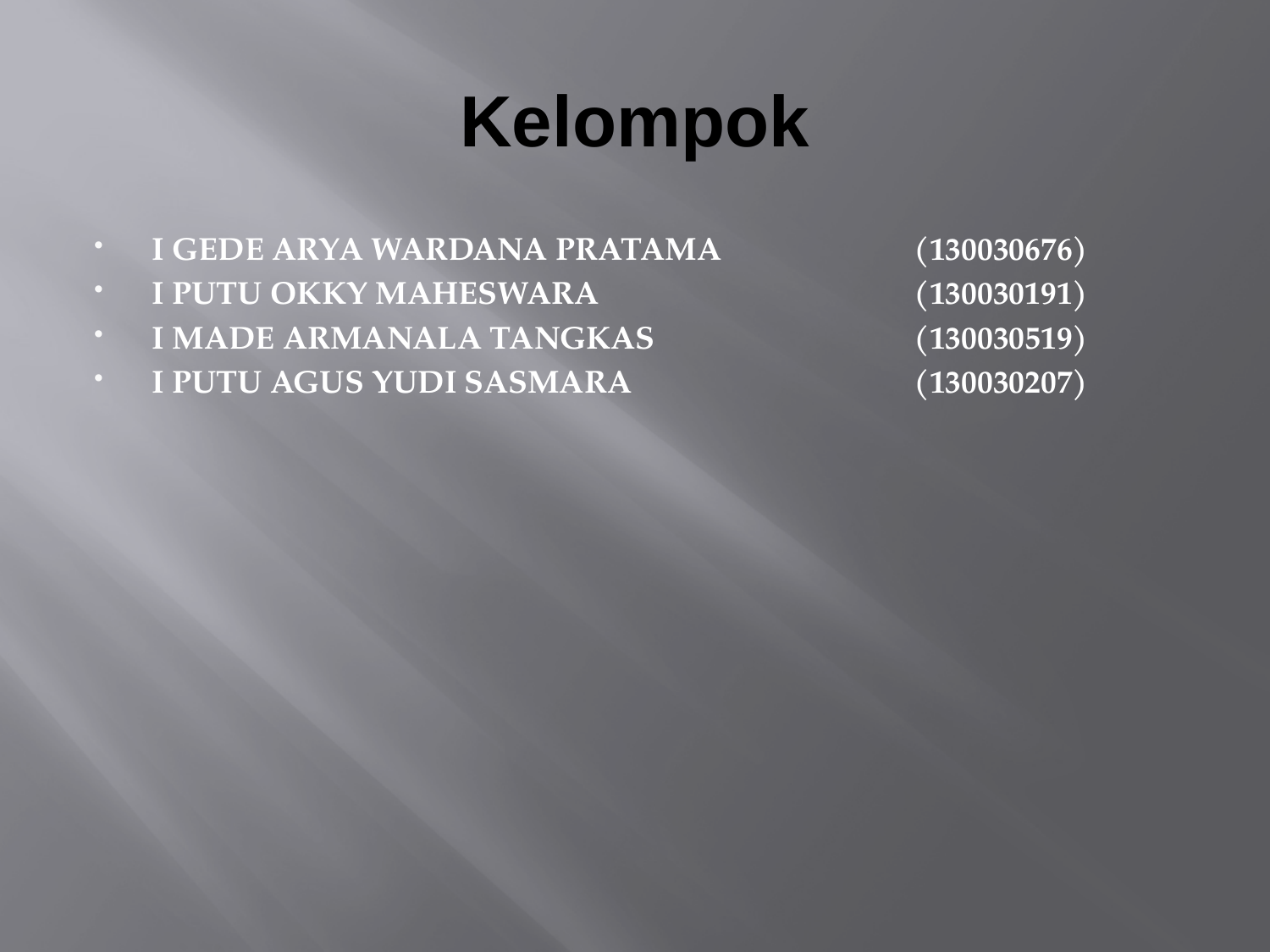

# Kelompok
I GEDE ARYA WARDANA PRATAMA 		(130030676)
I PUTU OKKY MAHESWARA 			(130030191)
I MADE ARMANALA TANGKAS			(130030519)
I PUTU AGUS YUDI SASMARA			(130030207)